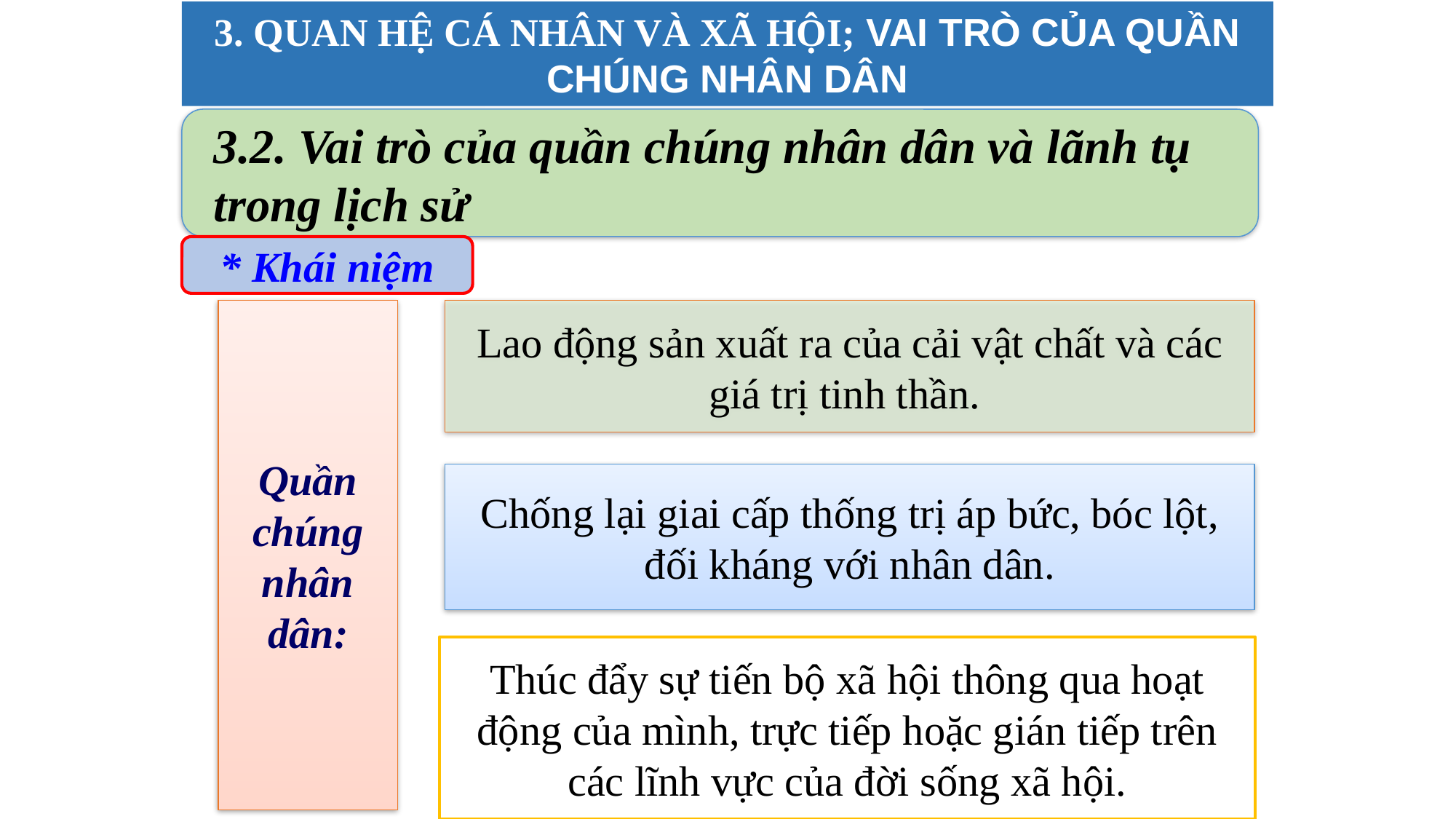

3. QUAN HỆ CÁ NHÂN VÀ XÃ HỘI; VAI TRÒ CỦA QUẦN CHÚNG NHÂN DÂN

3.2. Vai trò của quần chúng nhân dân và lãnh tụ trong lịch sử
* Khái niệm
Quần chúng nhân dân:
Lao động sản xuất ra của cải vật chất và các giá trị tinh thần.
Chống lại giai cấp thống trị áp bức, bóc lột, đối kháng với nhân dân.
Thúc đẩy sự tiến bộ xã hội thông qua hoạt động của mình, trực tiếp hoặc gián tiếp trên các lĩnh vực của đời sống xã hội.